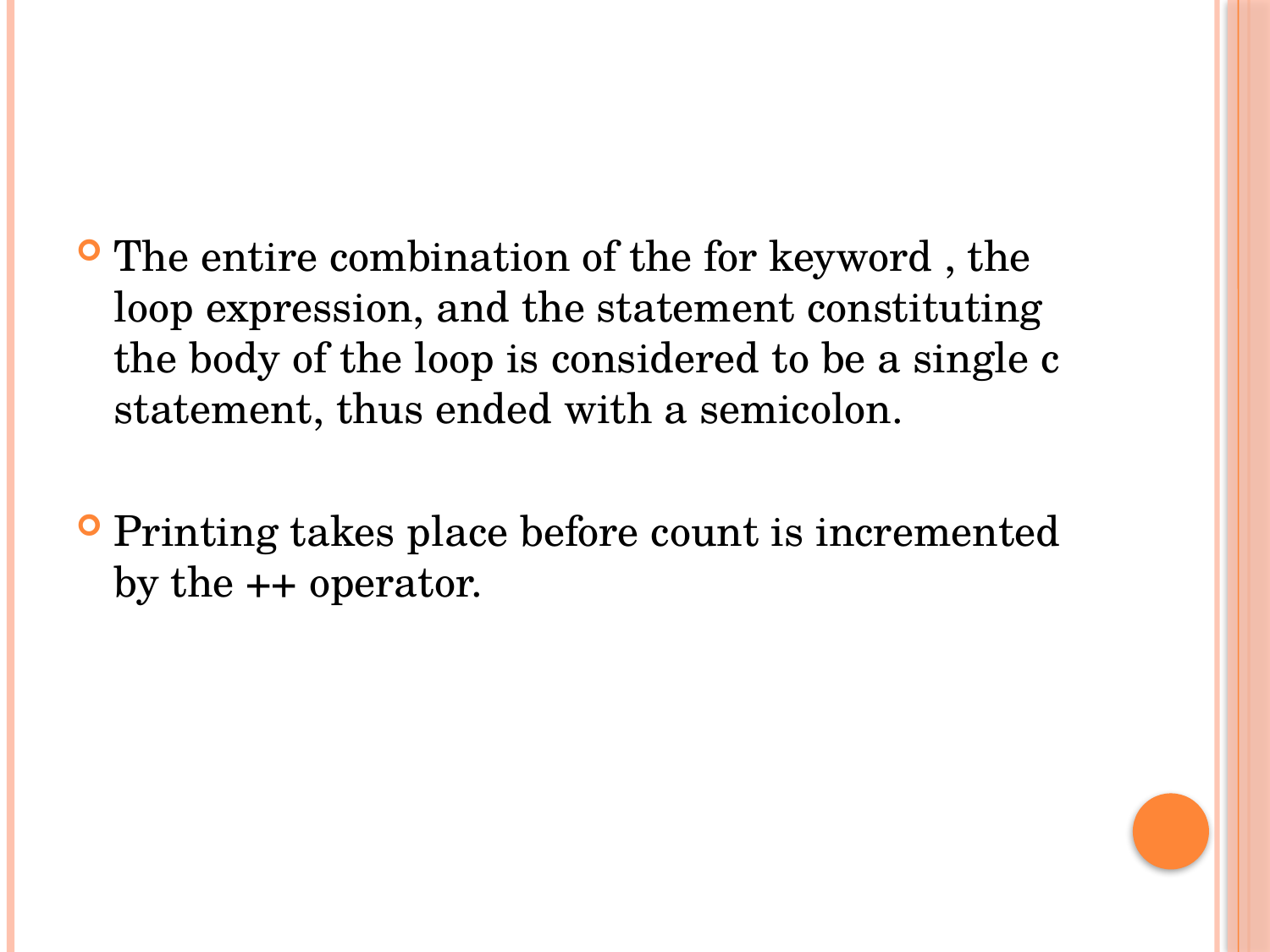

#
The entire combination of the for keyword , the loop expression, and the statement constituting the body of the loop is considered to be a single c statement, thus ended with a semicolon.

Printing takes place before count is incremented by the ++ operator.